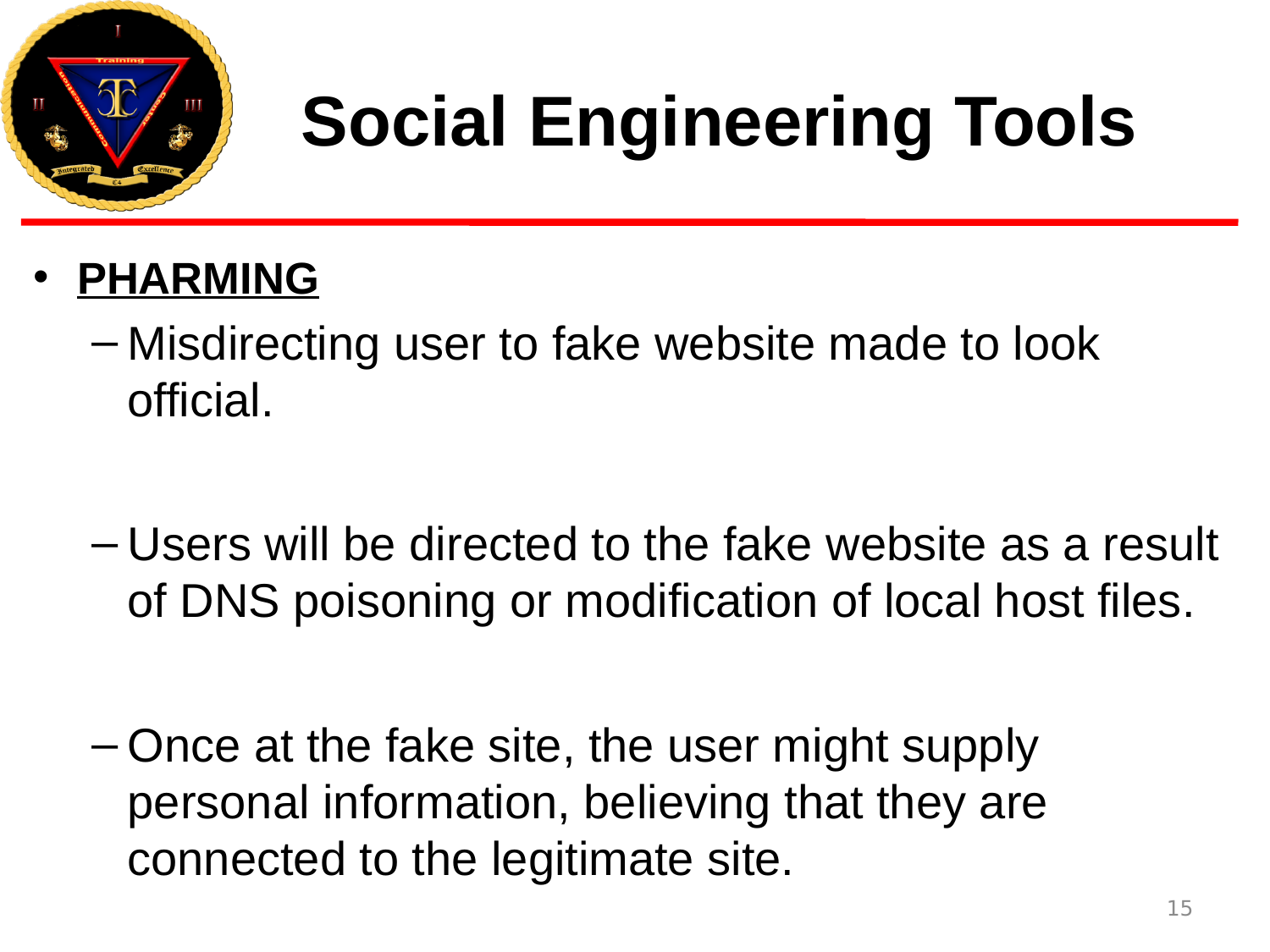

# Social Engineering Tools
PHARMING
Misdirecting user to fake website made to look official.

Users will be directed to the fake website as a result of DNS poisoning or modification of local host files.

Once at the fake site, the user might supply personal information, believing that they are connected to the legitimate site.
15